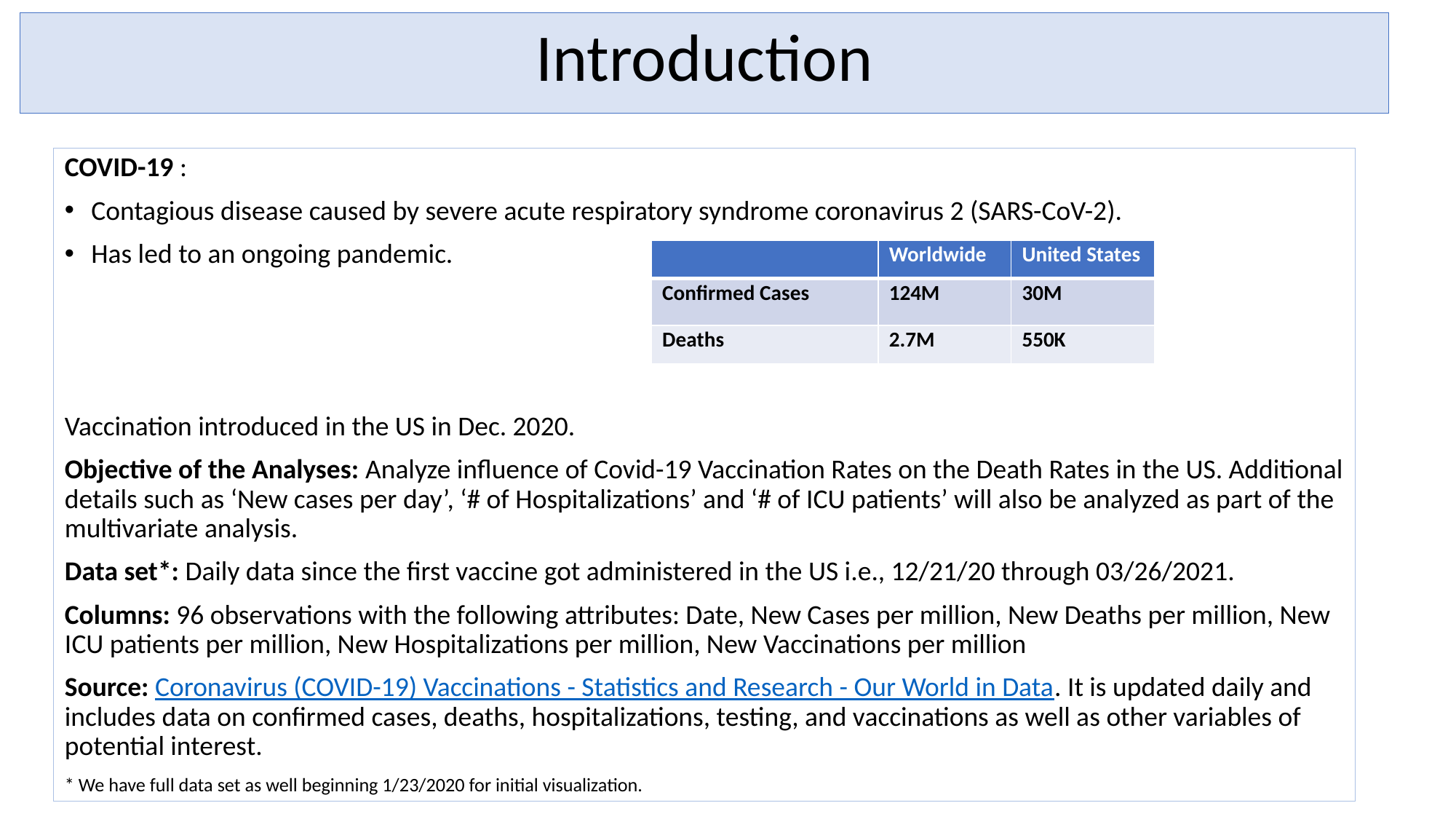

Introduction
COVID-19 :
Contagious disease caused by severe acute respiratory syndrome coronavirus 2 (SARS-CoV-2).
Has led to an ongoing pandemic.

Vaccination introduced in the US in Dec. 2020.
Objective of the Analyses: Analyze influence of Covid-19 Vaccination Rates on the Death Rates in the US. Additional details such as ‘New cases per day’, ‘# of Hospitalizations’ and ‘# of ICU patients’ will also be analyzed as part of the multivariate analysis.
Data set*: Daily data since the first vaccine got administered in the US i.e., 12/21/20 through 03/26/2021.
Columns: 96 observations with the following attributes: Date, New Cases per million, New Deaths per million, New ICU patients per million, New Hospitalizations per million, New Vaccinations per million
Source: Coronavirus (COVID-19) Vaccinations - Statistics and Research - Our World in Data. It is updated daily and includes data on confirmed cases, deaths, hospitalizations, testing, and vaccinations as well as other variables of potential interest.
* We have full data set as well beginning 1/23/2020 for initial visualization.
|  | Worldwide | United States |
| --- | --- | --- |
| Confirmed Cases | 124M | 30M |
| Deaths | 2.7M | 550K |